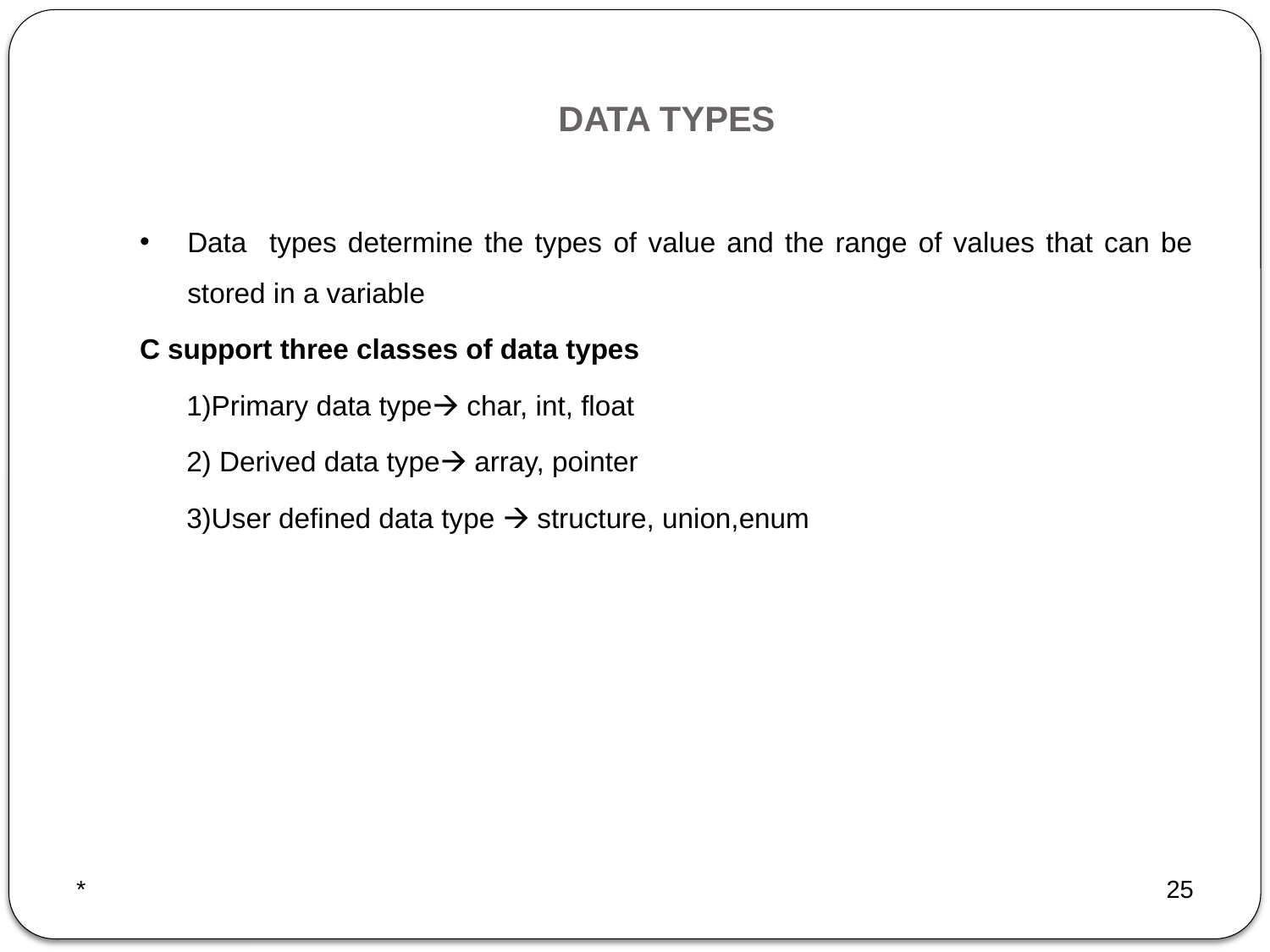

# DATA TYPES
Data  types determine the types of value and the range of values that can be stored in a variable
C support three classes of data types
      1)Primary data type🡪 char, int, float
      2) Derived data type🡪 array, pointer
      3)User defined data type 🡪 structure, union,enum

*
25